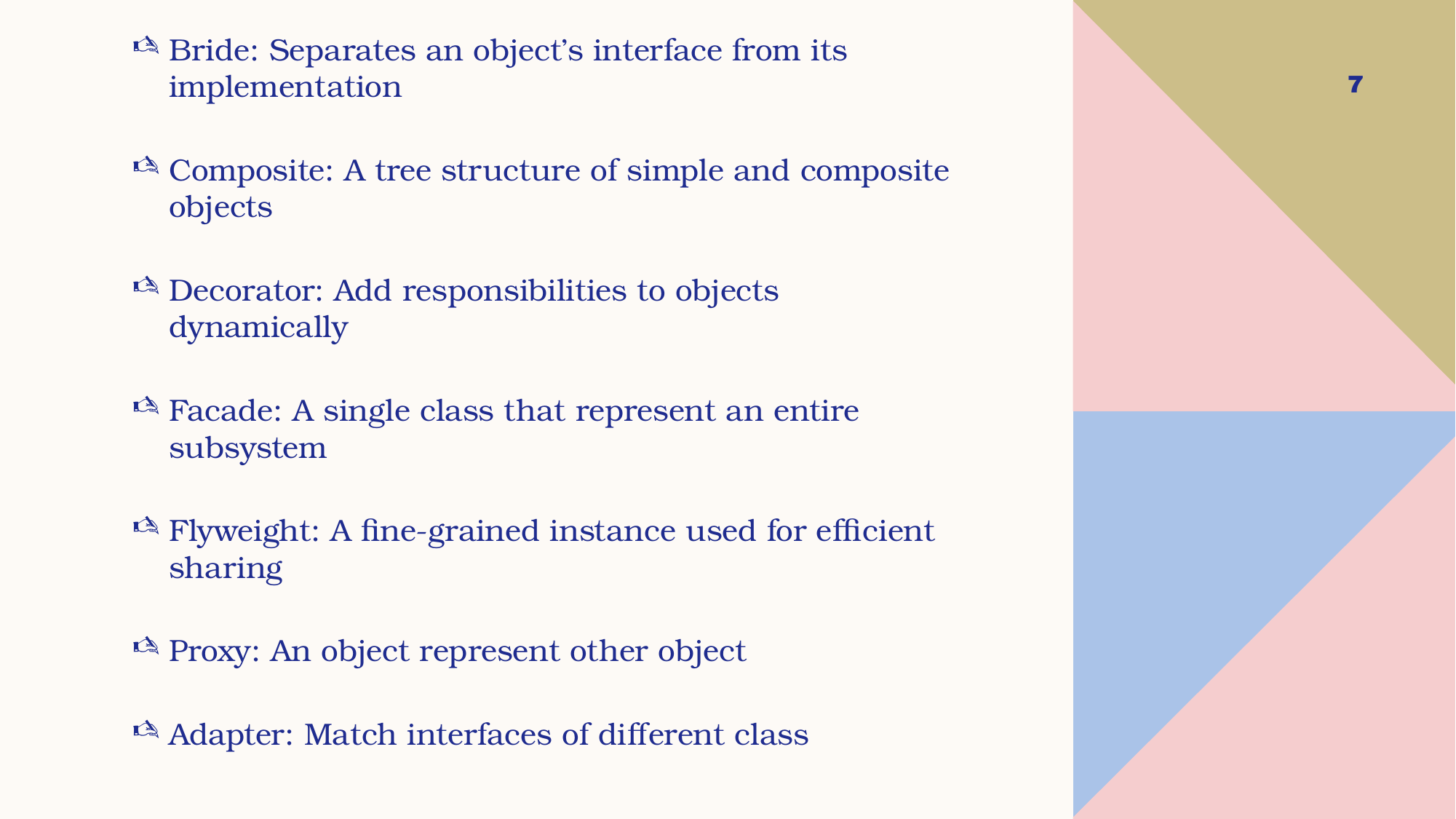

Bride: Separates an object’s interface from its implementation

Composite: A tree structure of simple and composite objects

Decorator: Add responsibilities to objects dynamically

Facade: A single class that represent an entire subsystem

Flyweight: A fine-grained instance used for efficient sharing

Proxy: An object represent other object

Adapter: Match interfaces of different class
7